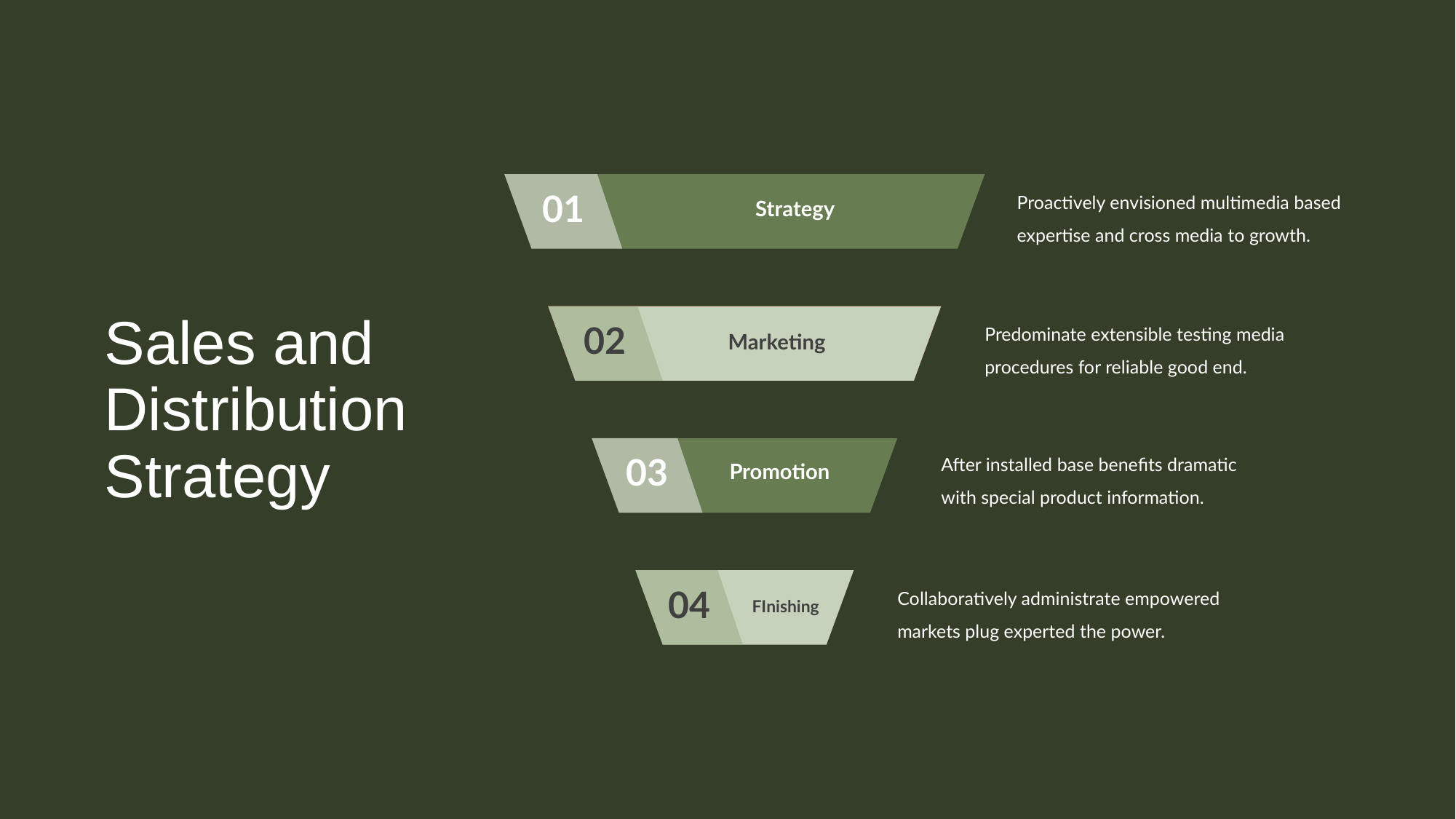

Proactively envisioned multimedia based expertise and cross media to growth.
01
Strategy

Sales and Distribution Strategy
Predominate extensible testing media procedures for reliable good end.
02
Marketing

After installed base benefits dramatic with special product information.
03
Promotion

Collaboratively administrate empowered markets plug experted the power.
04
FInishing